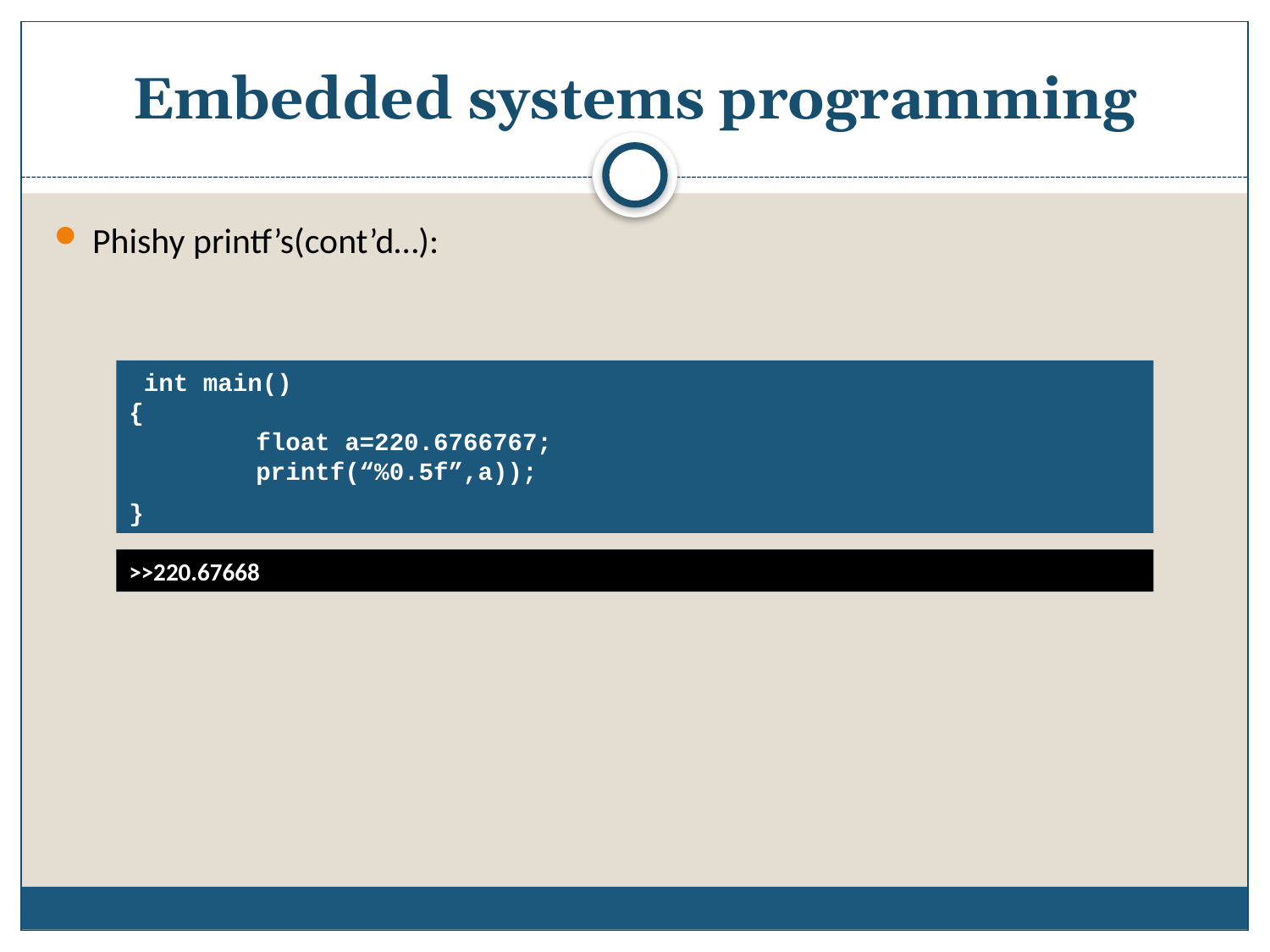

# Embedded systems programming
Phishy printf’s(cont’d…):

 int main()
{
	float a=220.6766767;
	printf(“%0.5f”,a));
}
>>220.67668